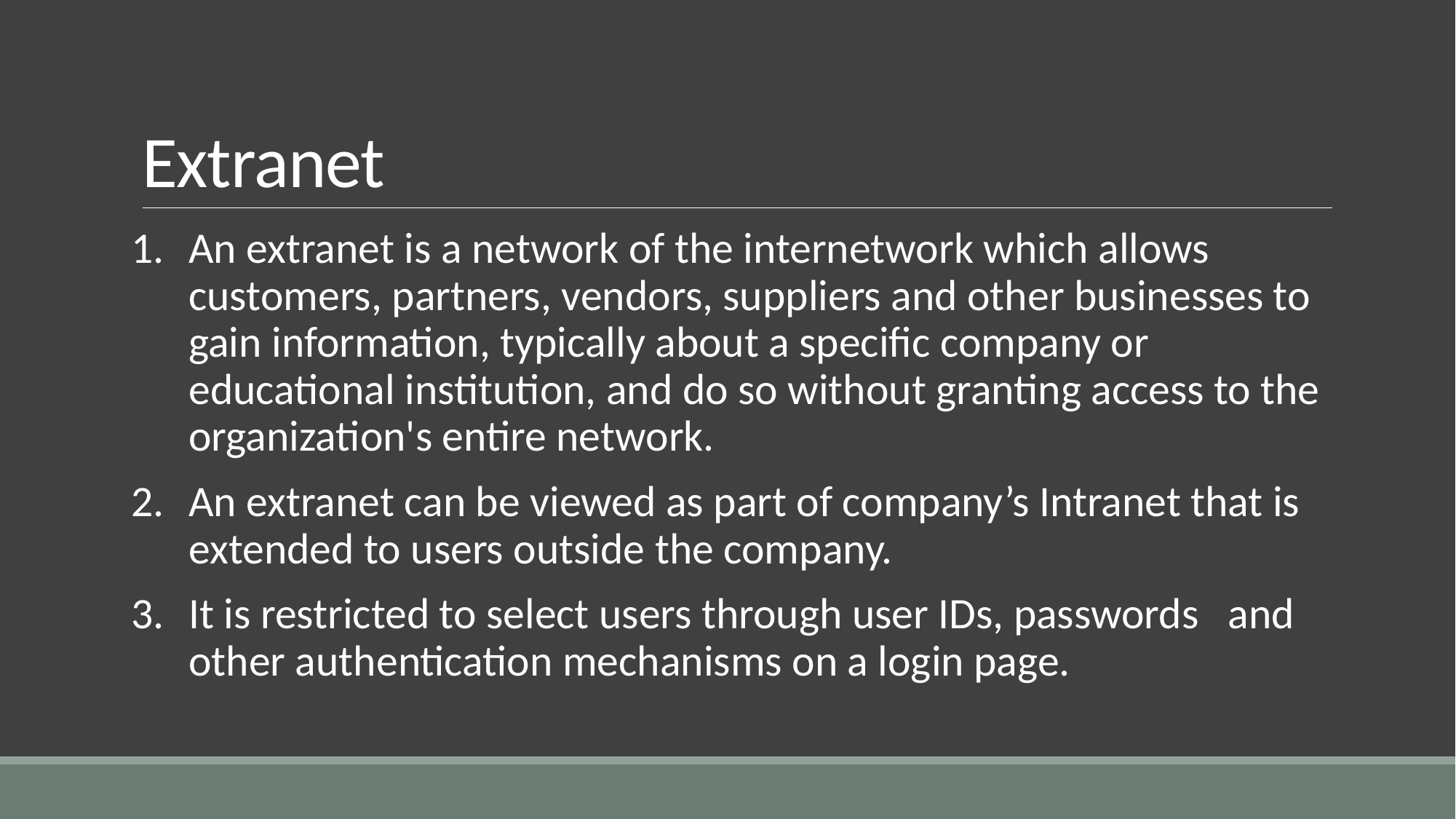

# Extranet
An extranet is a network of the internetwork which allows customers, partners, vendors, suppliers and other businesses to gain information, typically about a specific company or educational institution, and do so without granting access to the organization's entire network.
An extranet can be viewed as part of company’s Intranet that is extended to users outside the company.
It is restricted to select users through user IDs, passwords   and other authentication mechanisms on a login page.